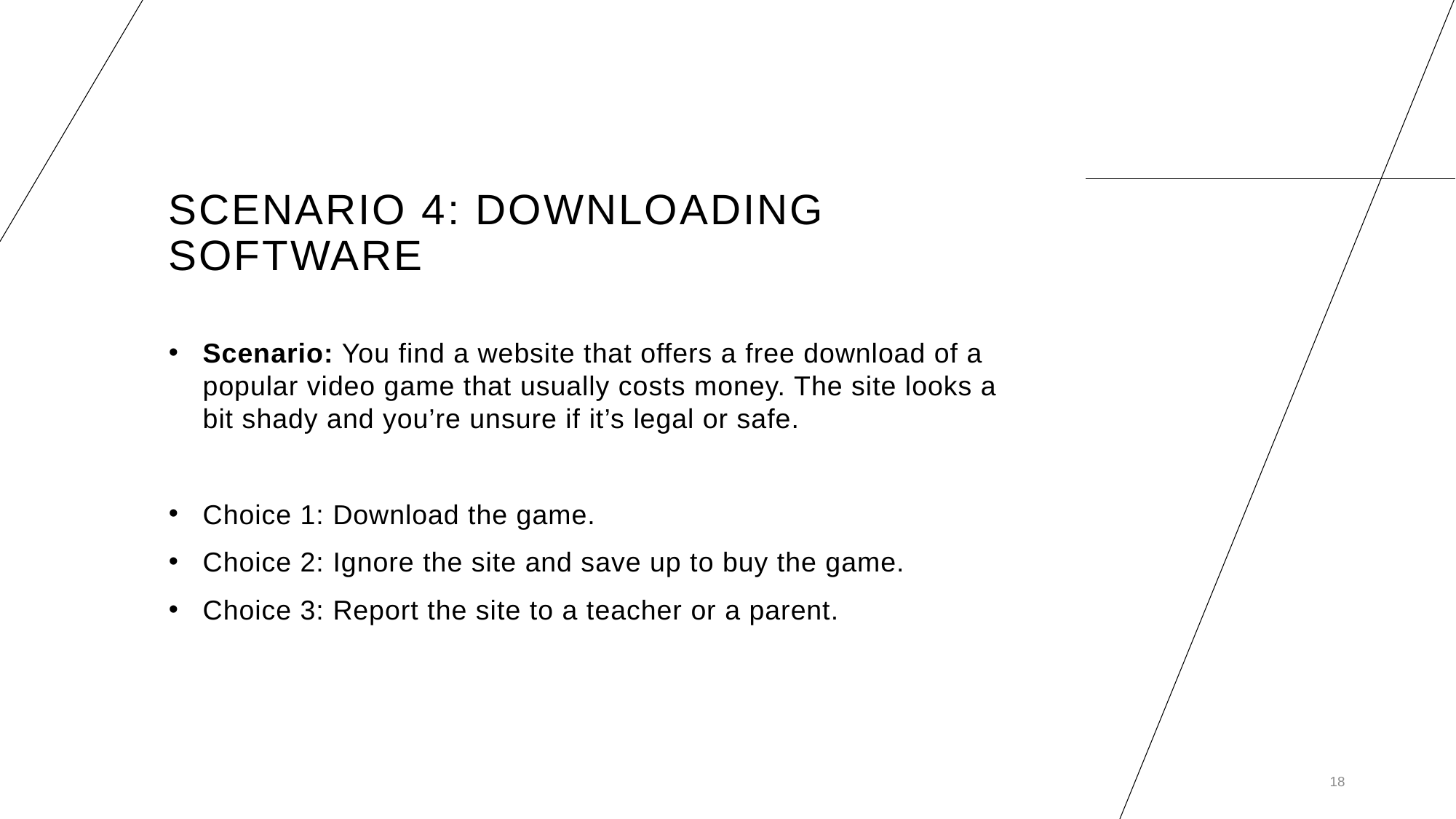

# Scenario 4: Downloading software
Scenario: You find a website that offers a free download of a popular video game that usually costs money. The site looks a bit shady and you’re unsure if it’s legal or safe.

Choice 1: Download the game.
Choice 2: Ignore the site and save up to buy the game.
Choice 3: Report the site to a teacher or a parent.
18